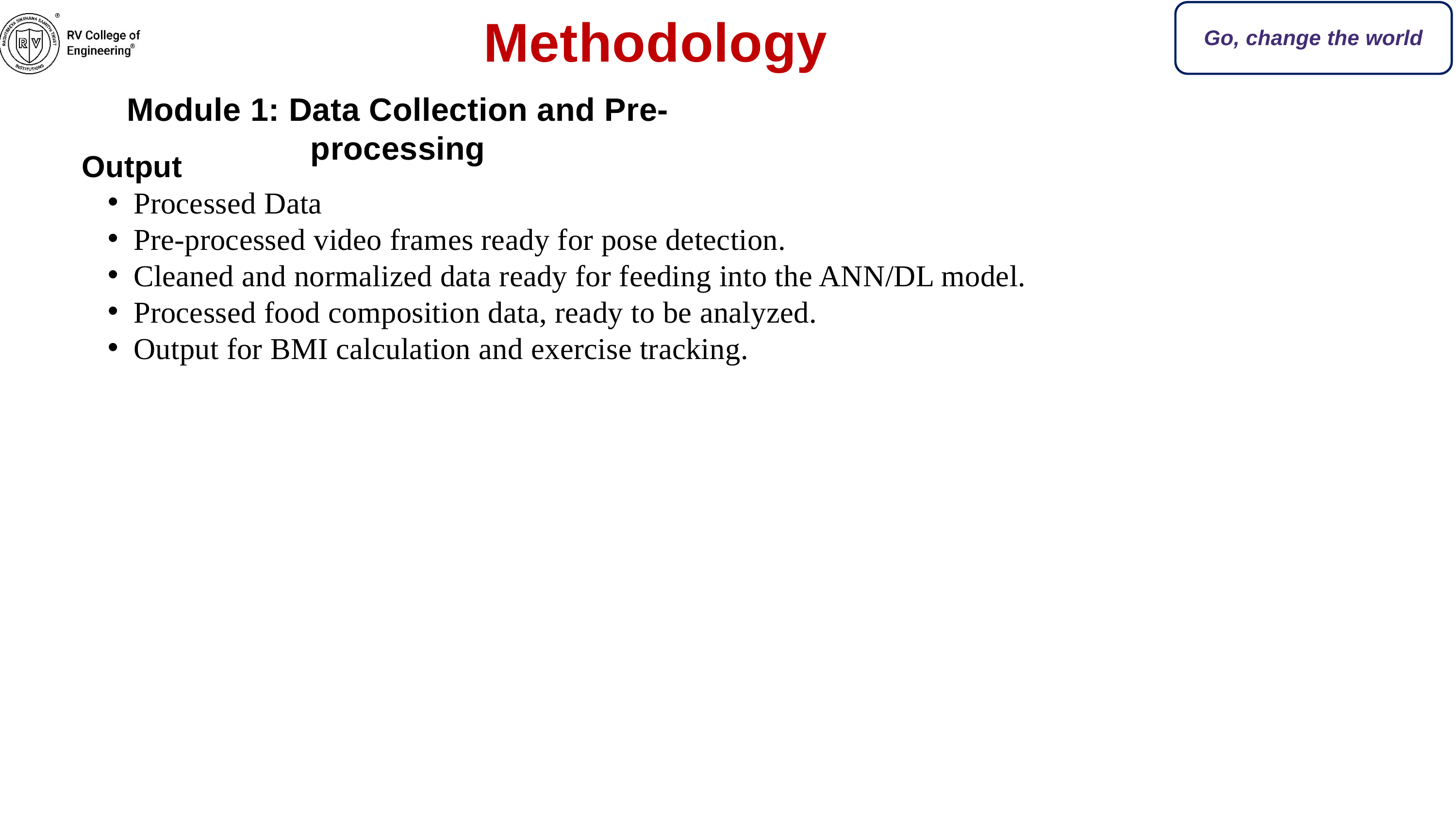

Methodology
Go, change the world
Module 1: Data Collection and Pre-processing
Output
Processed Data
Pre-processed video frames ready for pose detection.
Cleaned and normalized data ready for feeding into the ANN/DL model.
Processed food composition data, ready to be analyzed.
Output for BMI calculation and exercise tracking.